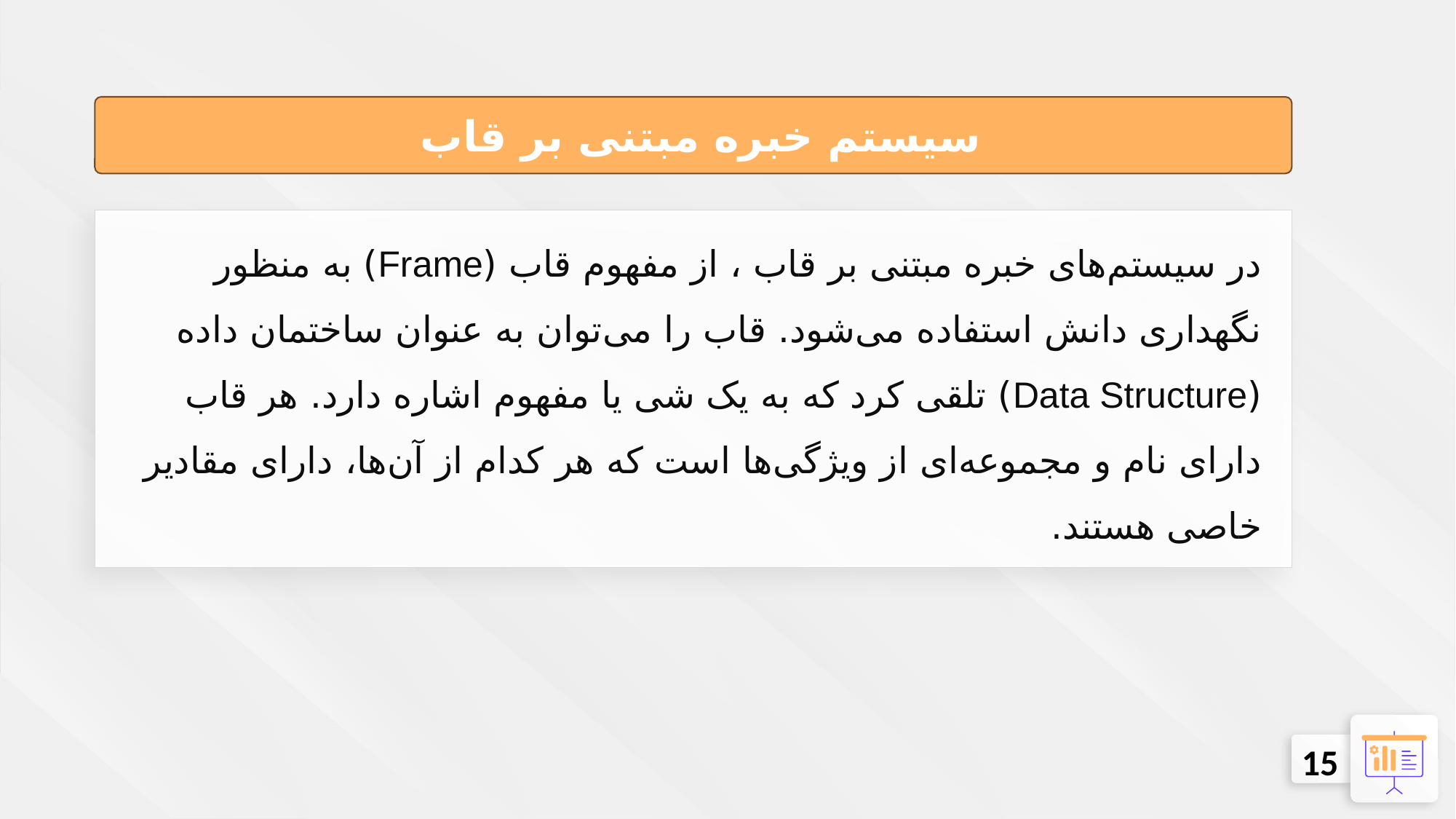

سیستم خبره مبتنی بر قاب
در سیستم‌های خبره مبتنی بر قاب ، از مفهوم قاب (Frame) به منظور نگهداری دانش استفاده می‌شود. قاب را می‌توان به عنوان ساختمان داده (Data Structure) تلقی کرد که به یک شی یا مفهوم اشاره دارد. هر قاب دارای نام و مجموعه‌ای از ویژگی‌ها است که هر کدام از آن‌ها، دارای مقادیر خاصی هستند.

15